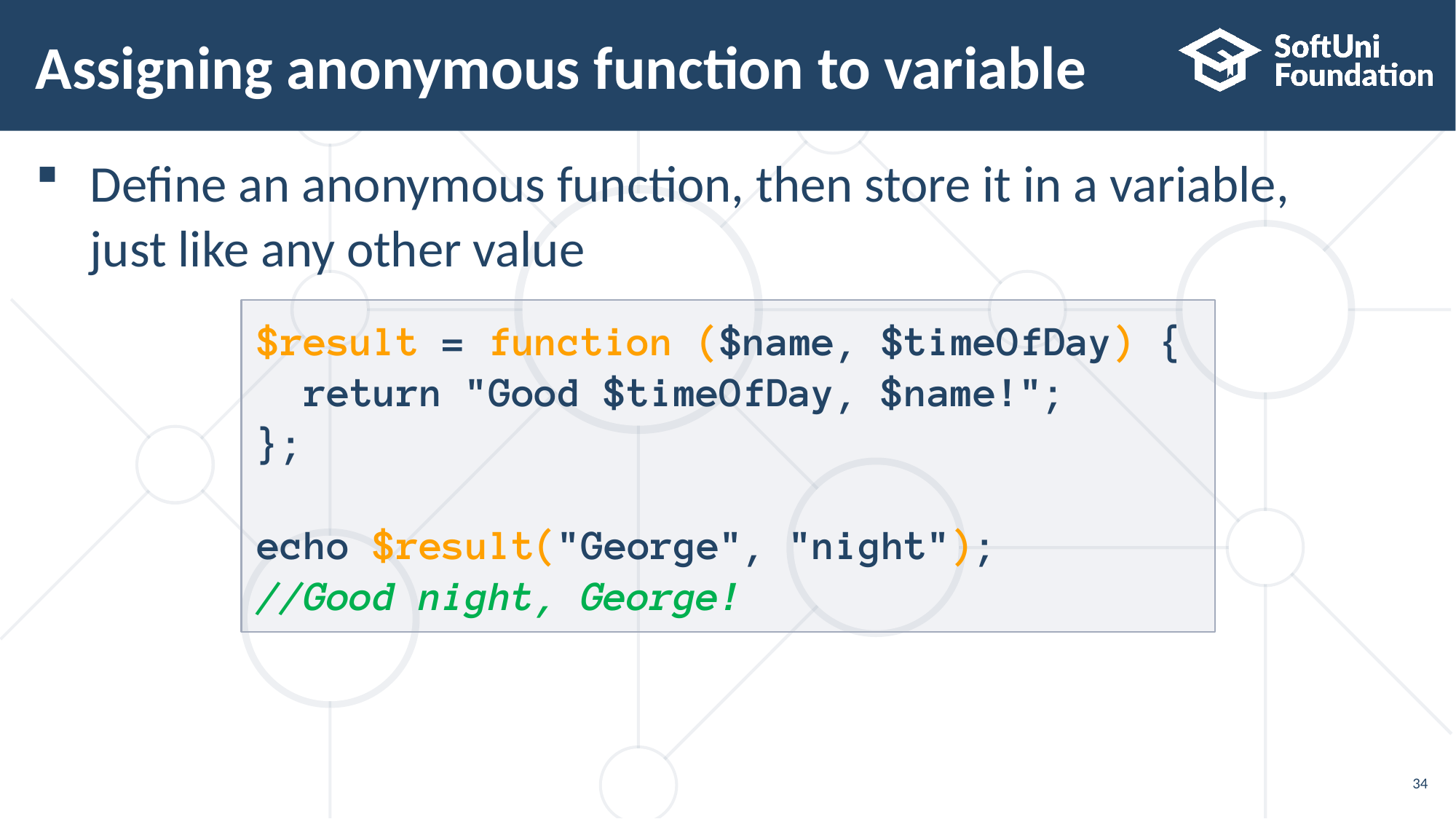

# Assigning anonymous function to variable
Define an anonymous function, then store it in a variable,
just like any other value
$result = function ($name, $timeOfDay) {
  return "Good $timeOfDay, $name!";
};

echo $result("George", "night");
//Good night, George!
34